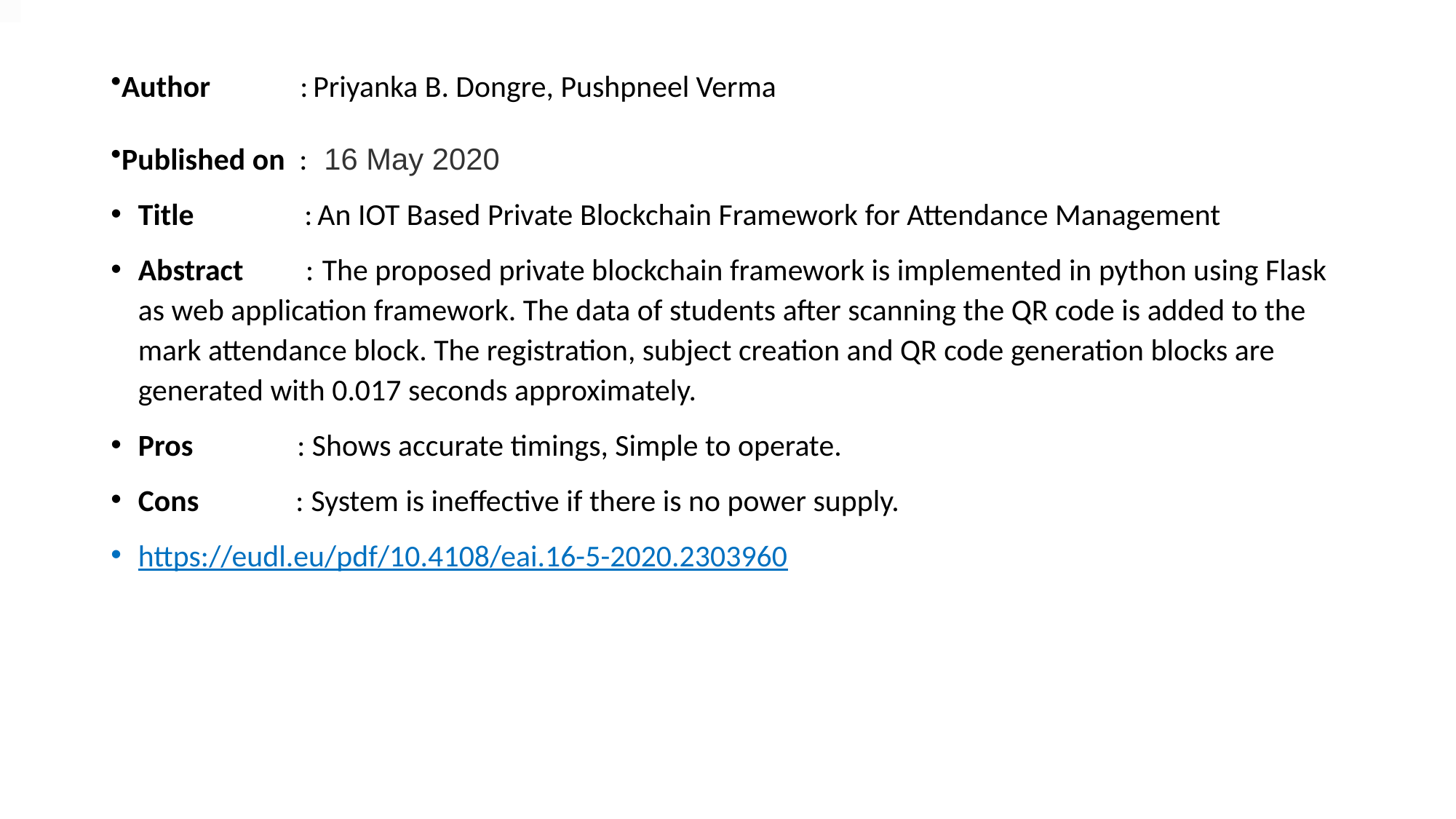

Author             : Priyanka B. Dongre, Pushpneel Verma

Published on  :  16 May 2020
Title                : An IOT Based Private Blockchain Framework for Attendance Management
Abstract         : The proposed private blockchain framework is implemented in python using Flask as web application framework. The data of students after scanning the QR code is added to the mark attendance block. The registration, subject creation and QR code generation blocks are generated with 0.017 seconds approximately.
Pros               : Shows accurate timings, Simple to operate.
Cons              : System is ineffective if there is no power supply.
https://eudl.eu/pdf/10.4108/eai.16-5-2020.2303960